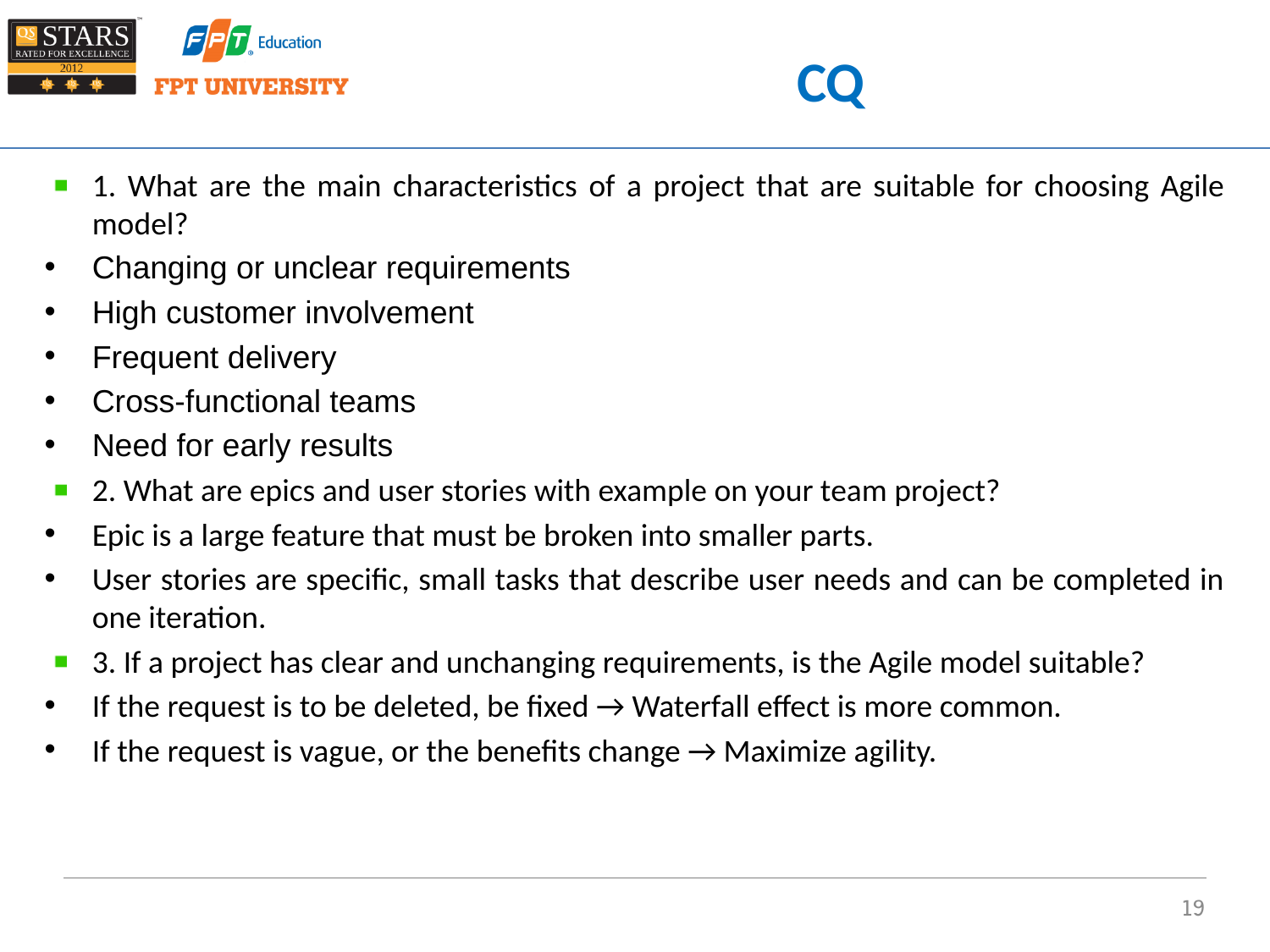

# CQ
1. What are the main characteristics of a project that are suitable for choosing Agile model?
Changing or unclear requirements
High customer involvement
Frequent delivery
Cross-functional teams
Need for early results
2. What are epics and user stories with example on your team project?
Epic is a large feature that must be broken into smaller parts.
User stories are specific, small tasks that describe user needs and can be completed in one iteration.
3. If a project has clear and unchanging requirements, is the Agile model suitable?
If the request is to be deleted, be fixed → Waterfall effect is more common.
If the request is vague, or the benefits change → Maximize agility.

19